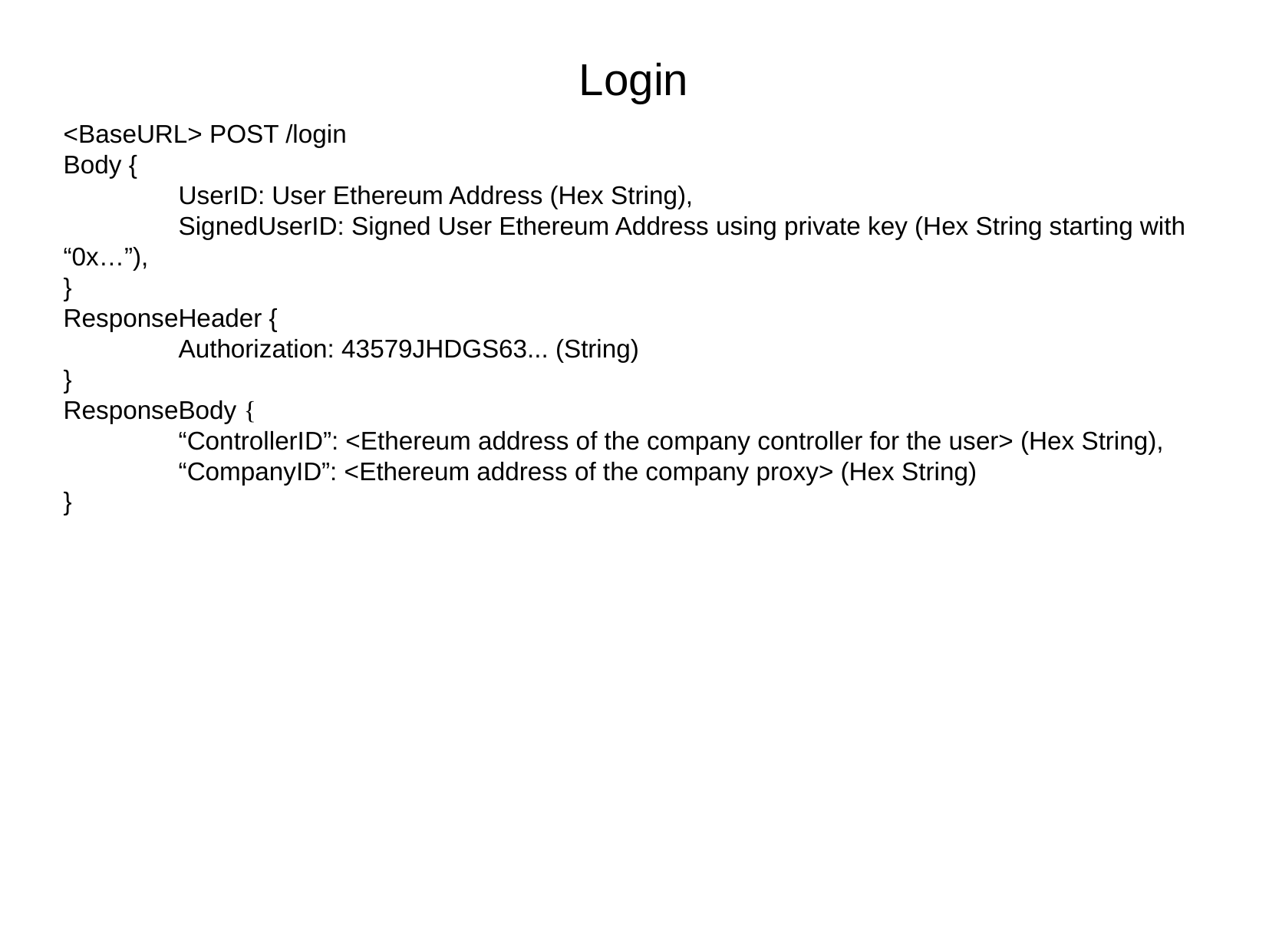

Login
<BaseURL> POST /login
Body {
	UserID: User Ethereum Address (Hex String),
	SignedUserID: Signed User Ethereum Address using private key (Hex String starting with “0x…”),
}
ResponseHeader {
	Authorization: 43579JHDGS63... (String)
}
ResponseBody {
	“ControllerID”: <Ethereum address of the company controller for the user> (Hex String),
	“CompanyID”: <Ethereum address of the company proxy> (Hex String)
}